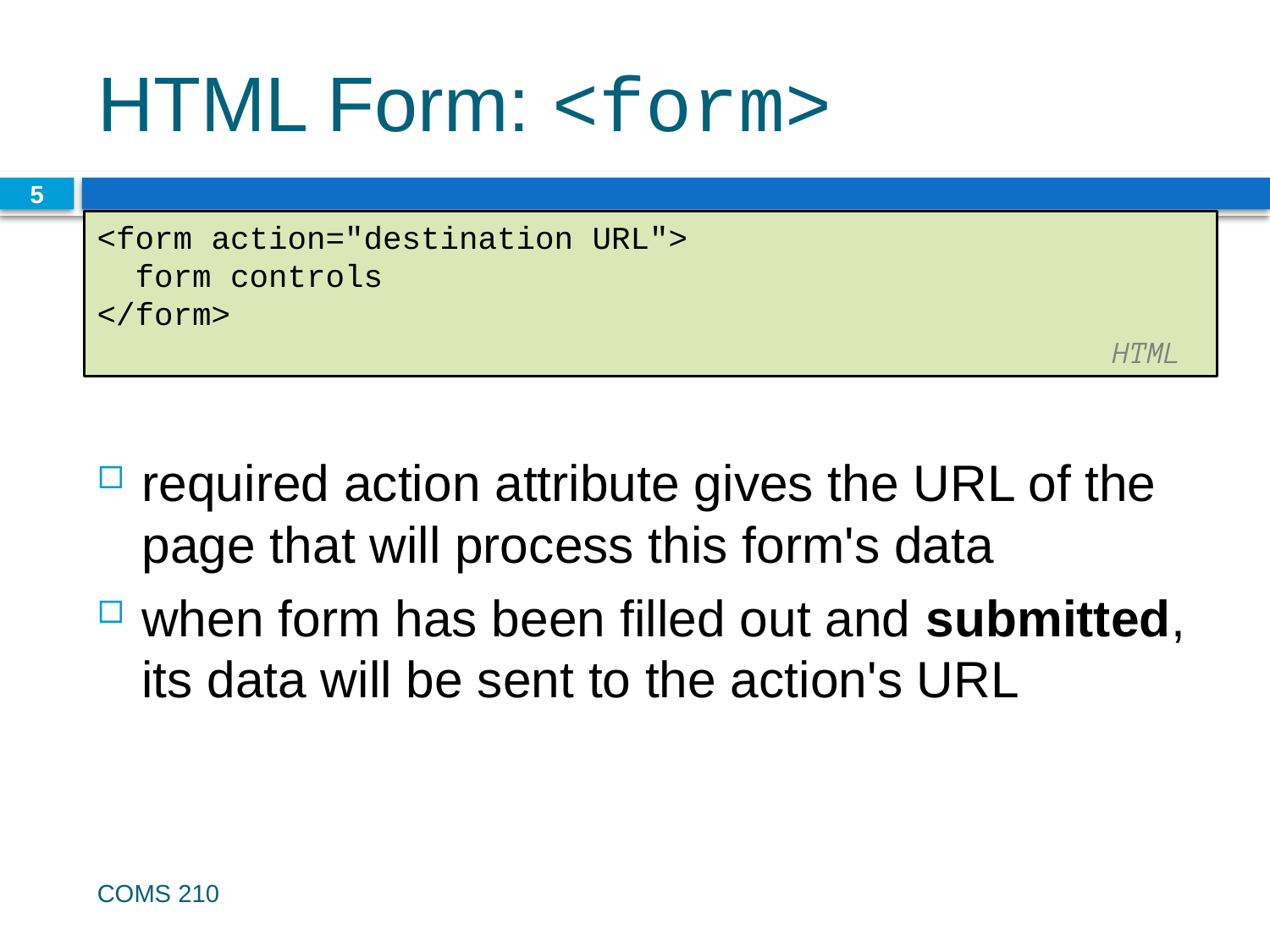

# HTML Form: <form>
5
<form action="destination URL">
  form controls
</form>                                                        								HTML
required action attribute gives the URL of the page that will process this form's data
when form has been filled out and submitted, its data will be sent to the action's URL
COMS 210